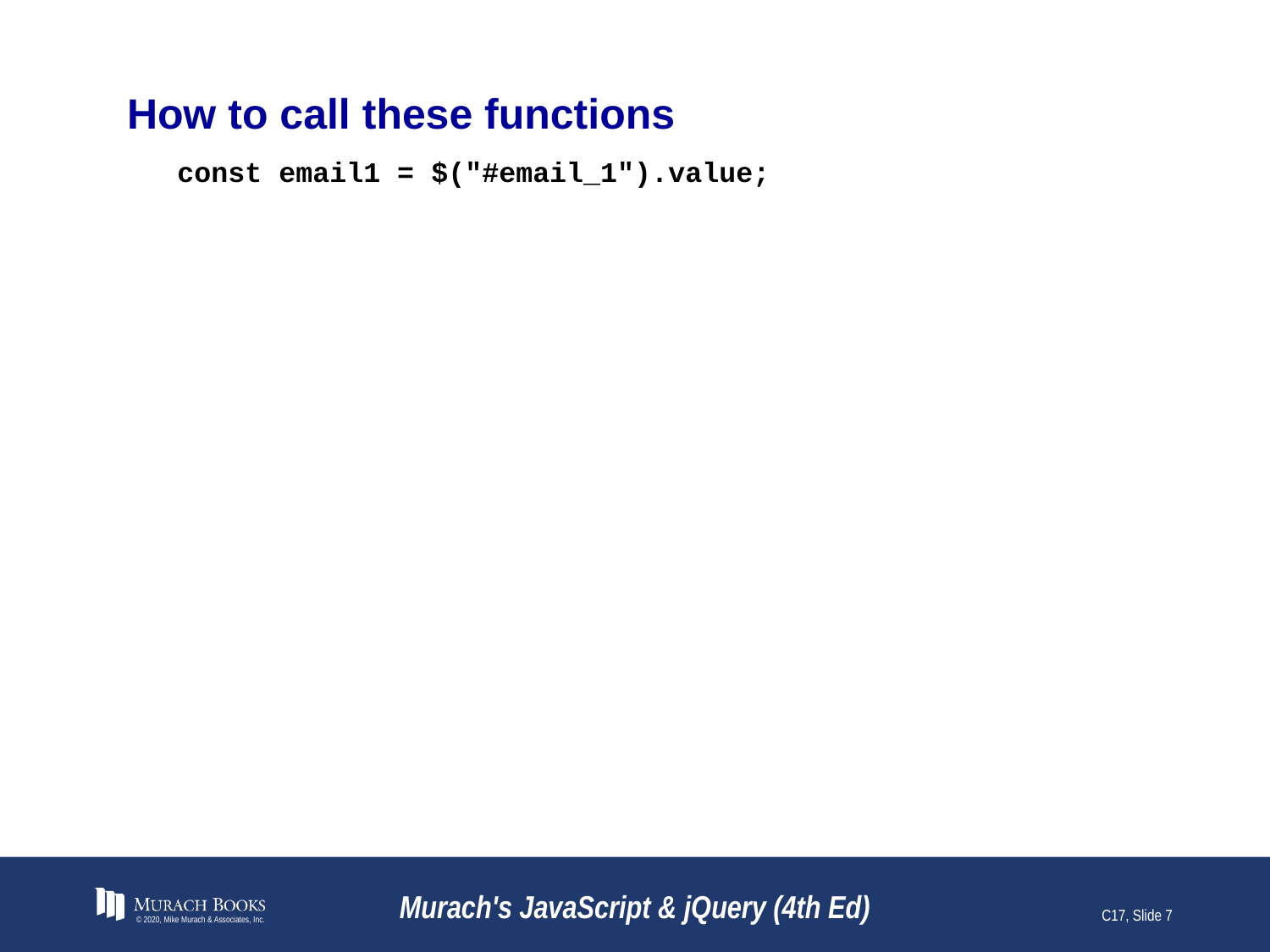

# How to call these functions
const email1 = $("#email_1").value;

© 2020, Mike Murach & Associates, Inc.
Murach's JavaScript & jQuery (4th Ed)

C17, Slide 7